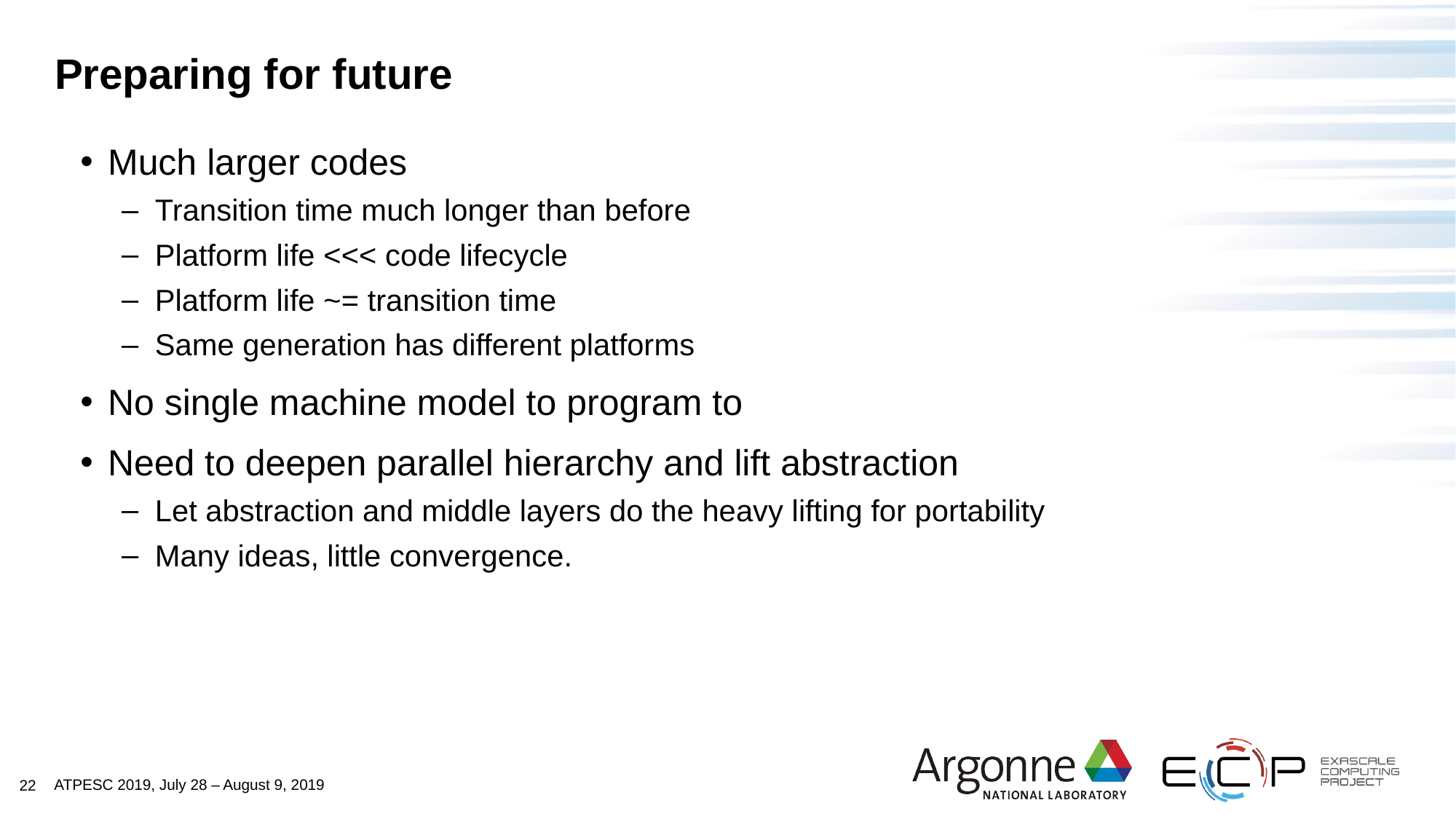

# Preparing for future
Much larger codes
Transition time much longer than before
Platform life <<< code lifecycle
Platform life ~= transition time
Same generation has different platforms
No single machine model to program to
Need to deepen parallel hierarchy and lift abstraction
Let abstraction and middle layers do the heavy lifting for portability
Many ideas, little convergence.